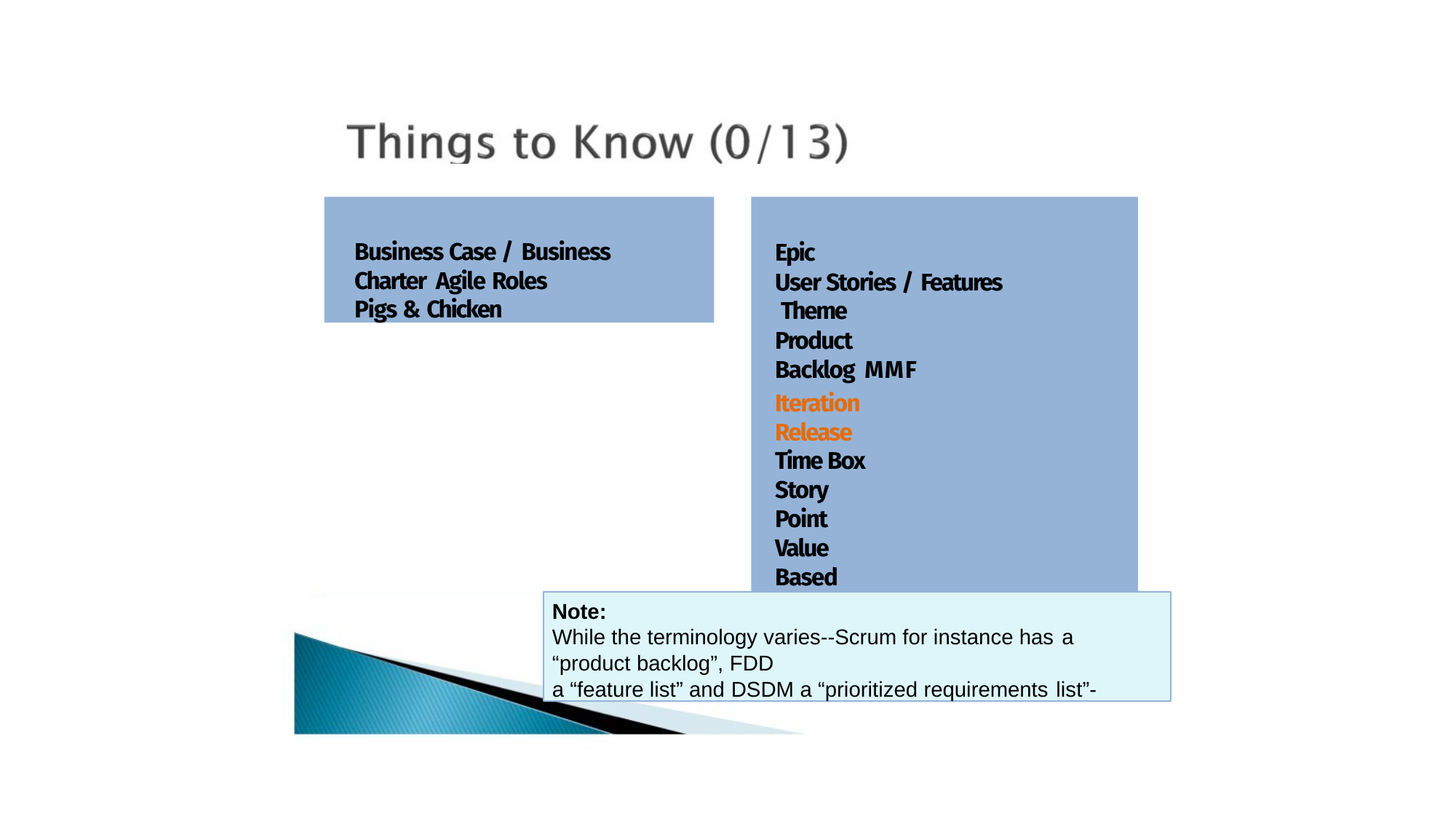

Epic
User Stories / Features  Theme
Product Backlog  MMF
Iteration  Release  Time Box  Story Point
Value Based decomposition

Business Case / Business Charter  Agile Roles
Pigs & Chicken
Note:
While the terminology varies--Scrum for instance has a
“product backlog”, FDD
a “feature list” and DSDM a “prioritized requirements list”-
Note:
While the terminology varies--Scrum for instance has a “product backlog”, FDD  a “feature list” and DSDM a “prioritized requirements list”-

(PMI®-ACP) Agile Certified Practitioner